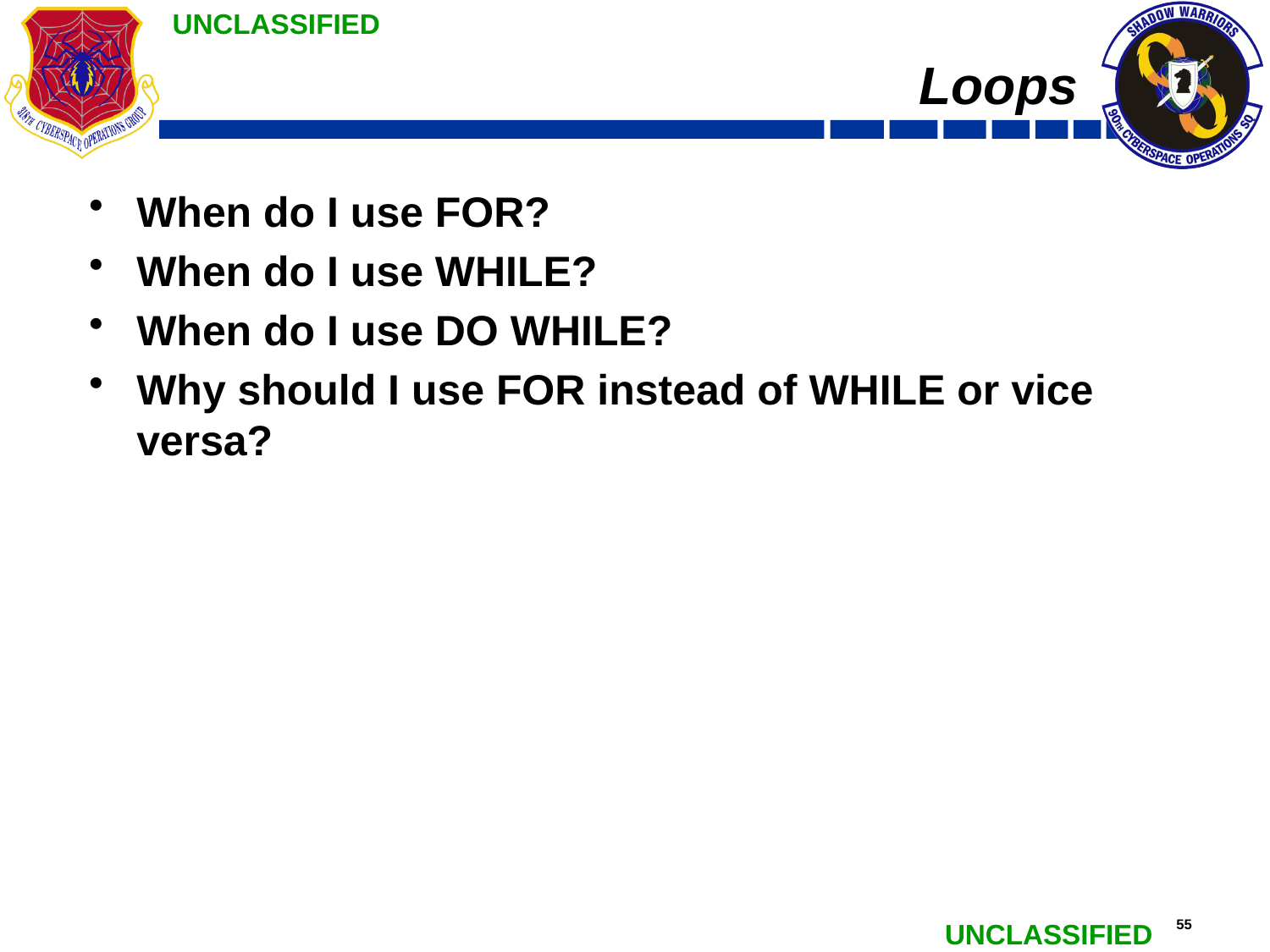

# Loops
When do I use FOR?
When do I use WHILE?
When do I use DO WHILE?
Why should I use FOR instead of WHILE or vice versa?